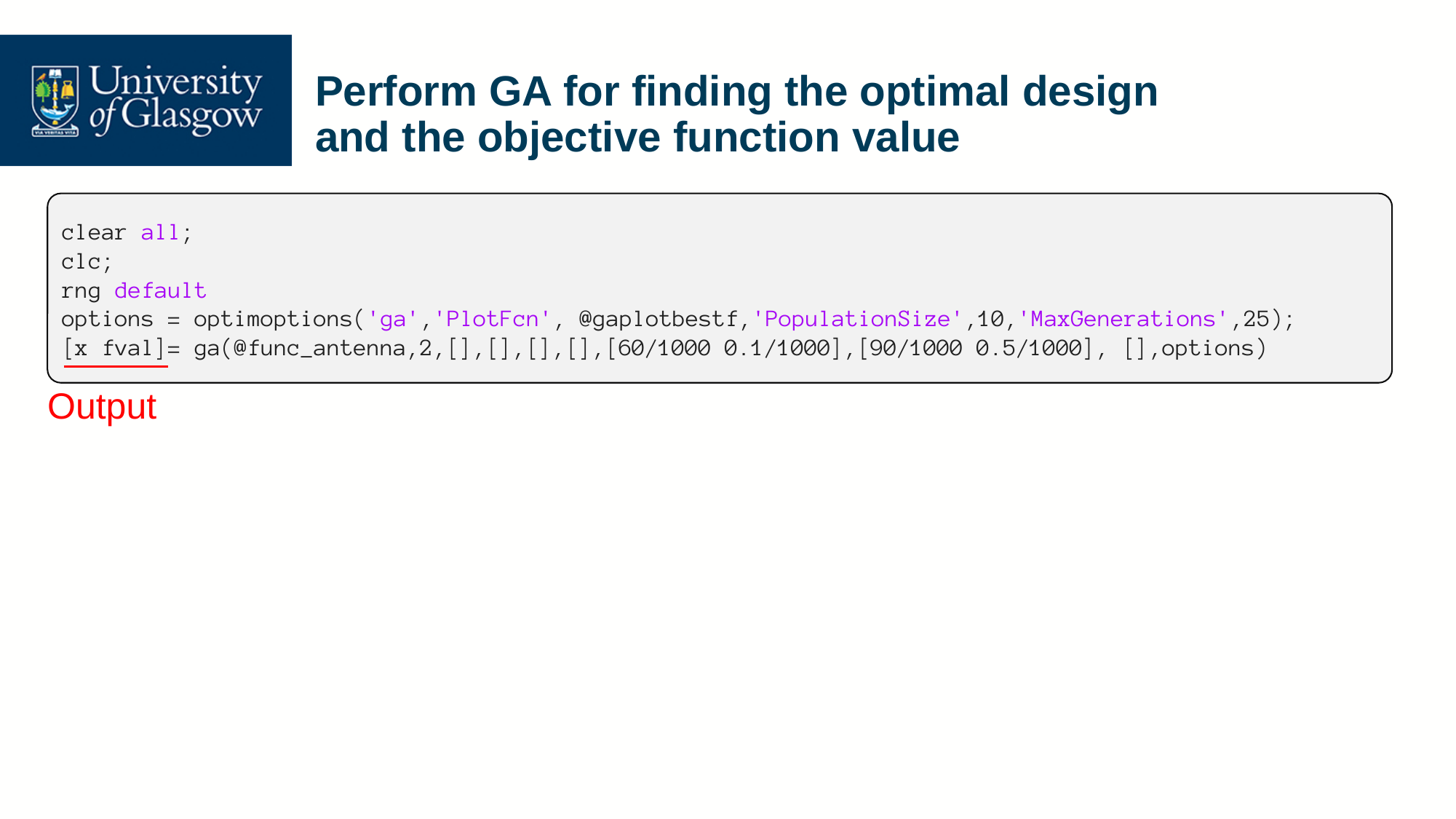

# Perform GA for finding the optimal design and the objective function value
clear all;
clc;
rng default
options = optimoptions('ga','PlotFcn', @gaplotbestf,'PopulationSize',10,'MaxGenerations',25);
[x fval]= ga(@func_antenna,2,[],[],[],[],[60/1000 0.1/1000],[90/1000 0.5/1000], [],options)
Output